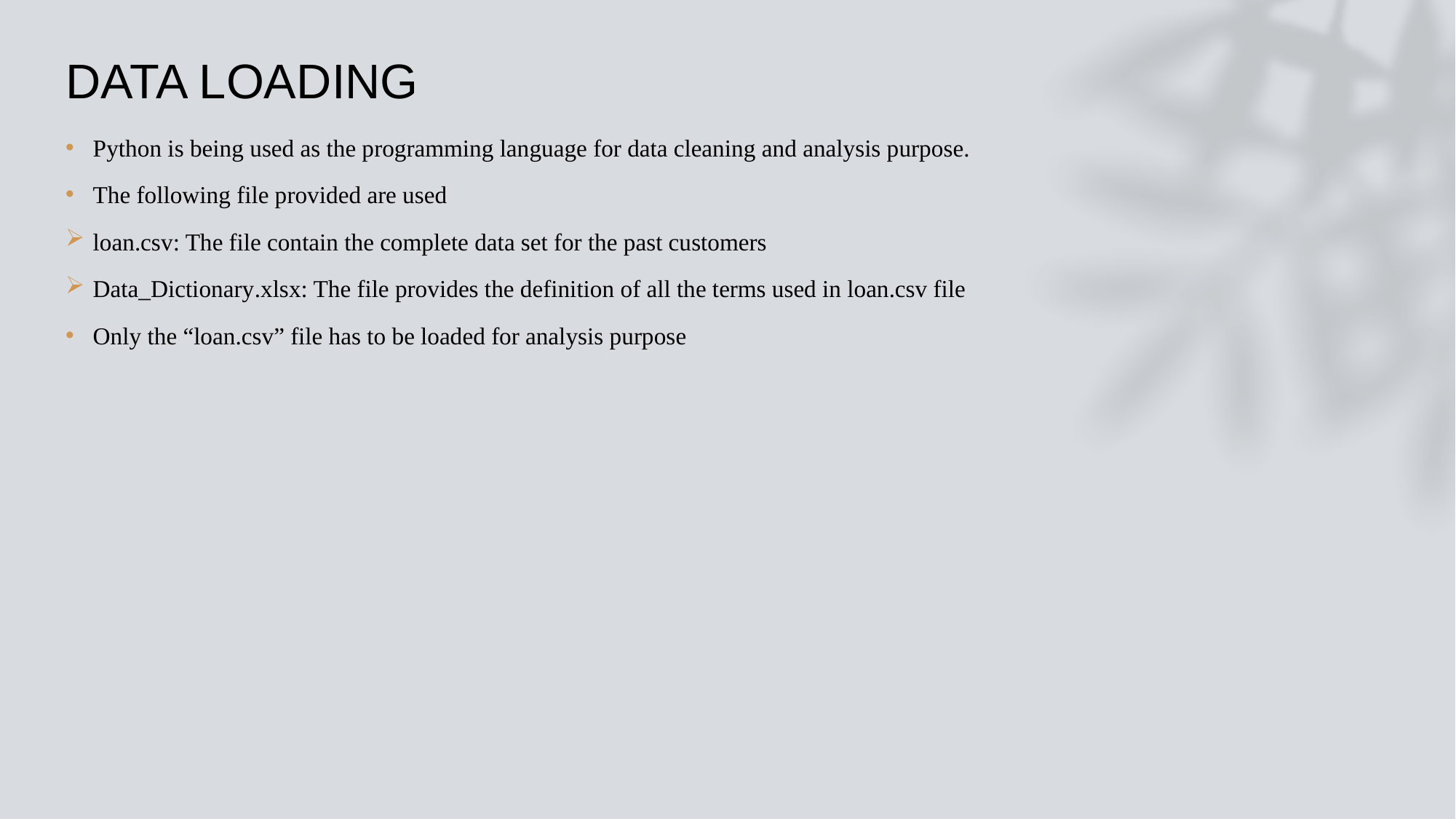

# DATA LOADING
Python is being used as the programming language for data cleaning and analysis purpose.
The following file provided are used
loan.csv: The file contain the complete data set for the past customers
Data_Dictionary.xlsx: The file provides the definition of all the terms used in loan.csv file
Only the “loan.csv” file has to be loaded for analysis purpose